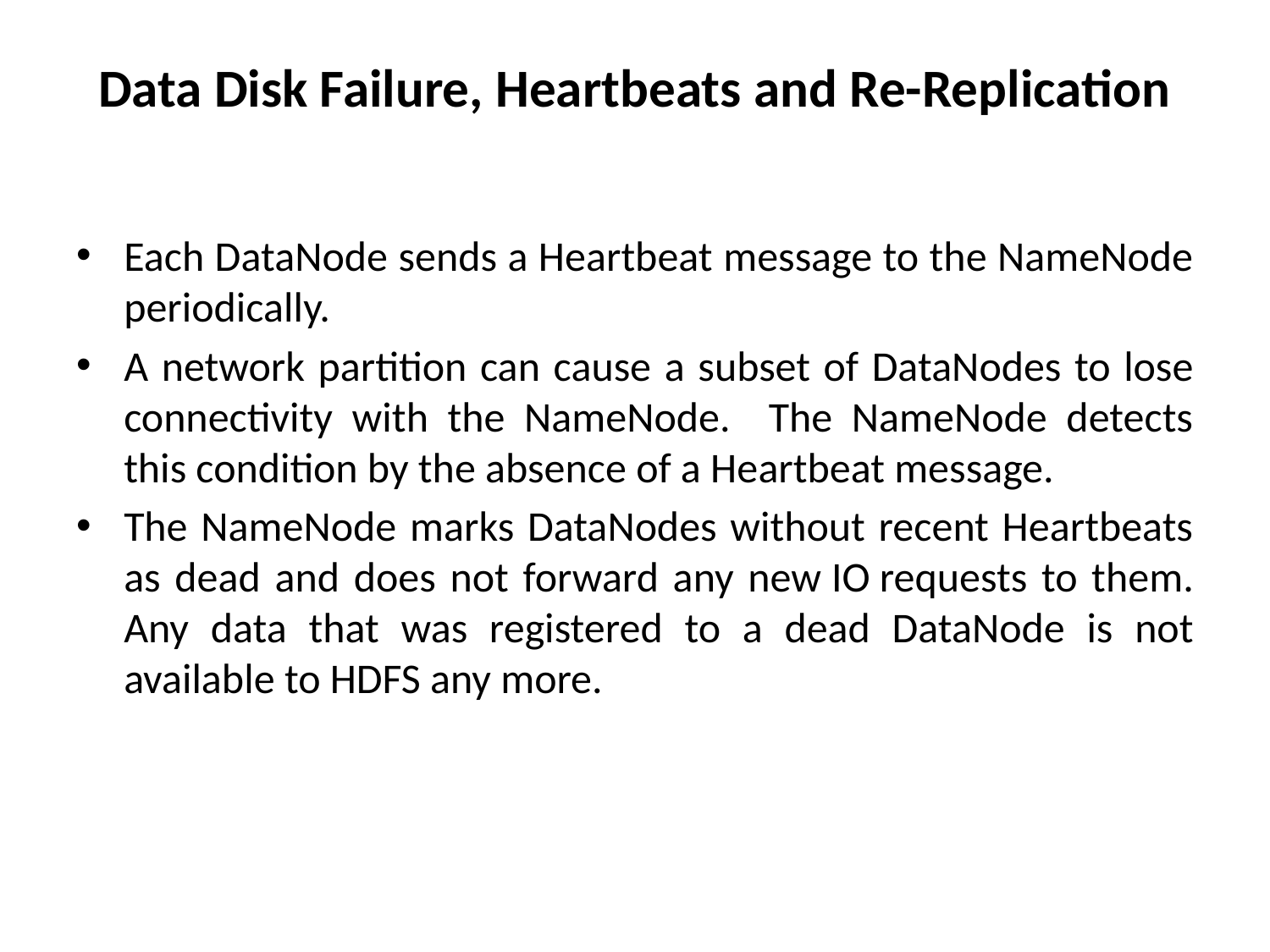

# Data Disk Failure, Heartbeats and Re-Replication
Each DataNode sends a Heartbeat message to the NameNode periodically.
A network partition can cause a subset of DataNodes to lose connectivity with the NameNode.  The NameNode detects this condition by the absence of a Heartbeat message.
The NameNode marks DataNodes without recent Heartbeats as dead and does not forward any new IO requests to them. Any data that was registered to a dead DataNode is not available to HDFS any more.